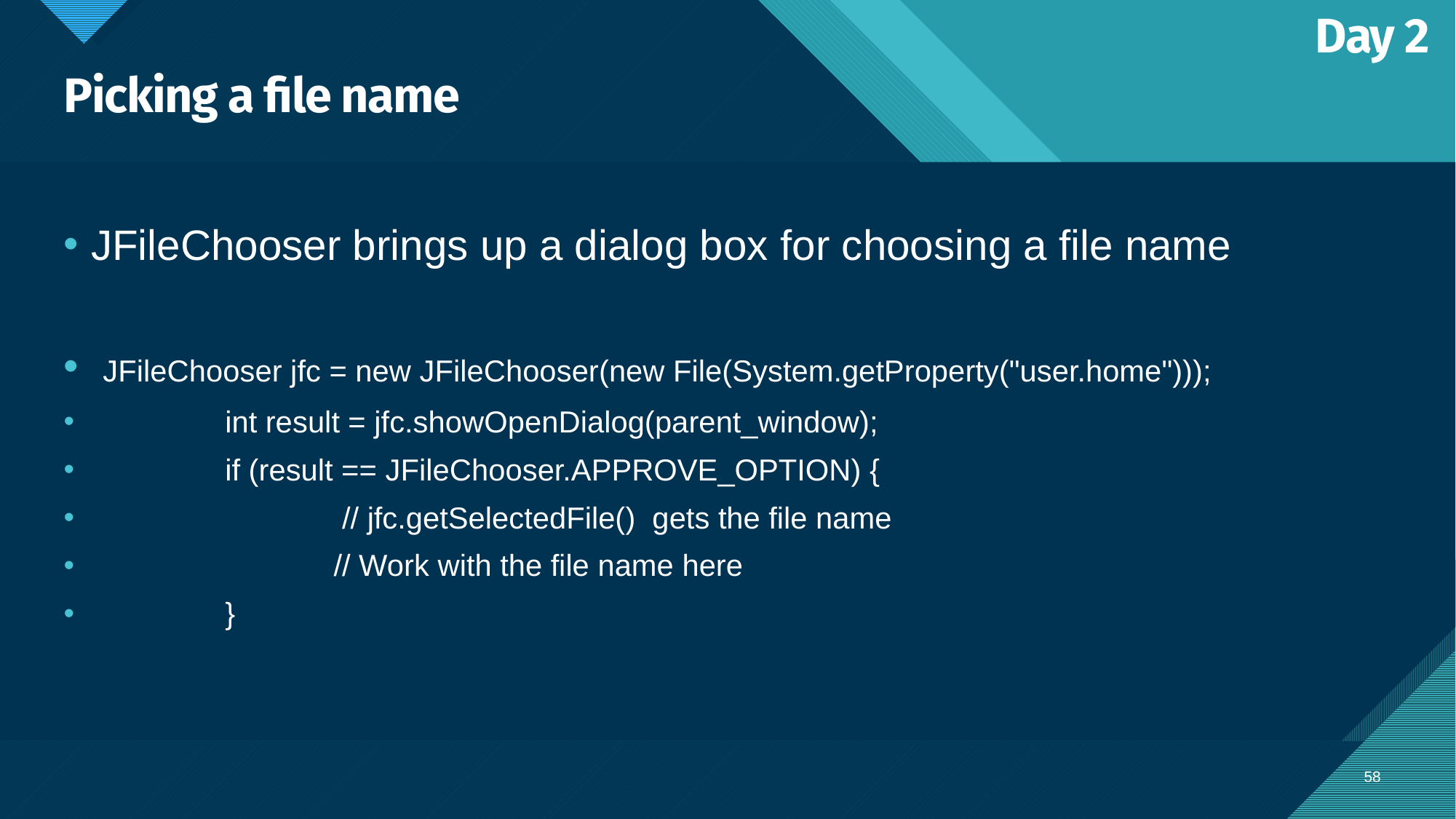

Day 2
# Picking a file name
JFileChooser brings up a dialog box for choosing a file name

 JFileChooser jfc = new JFileChooser(new File(System.getProperty("user.home")));
                int result = jfc.showOpenDialog(parent_window);
                if (result == JFileChooser.APPROVE_OPTION) {
                              // jfc.getSelectedFile()  gets the file name
                             // Work with the file name here
                }
58